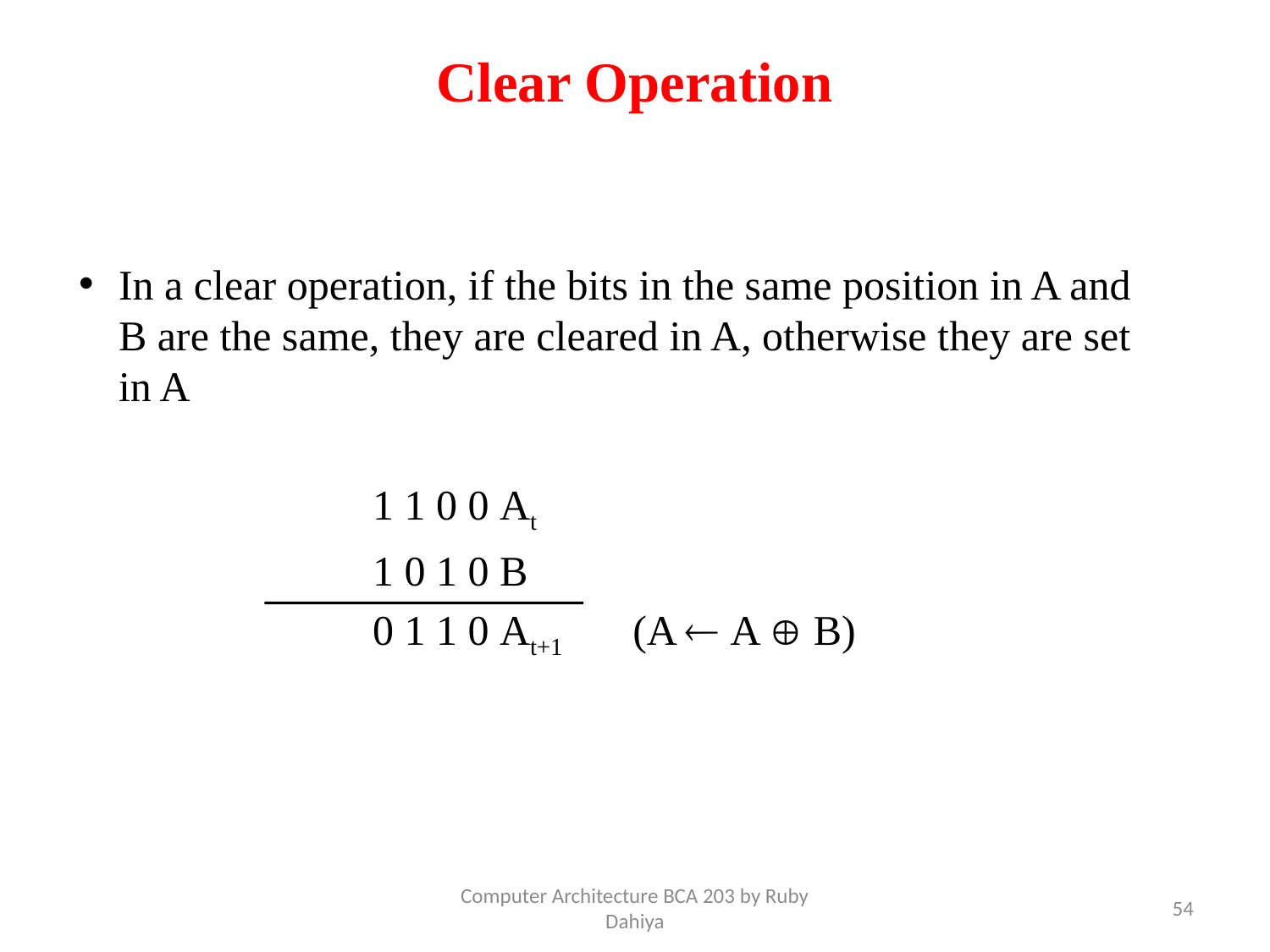

Clear Operation
In a clear operation, if the bits in the same position in A and B are the same, they are cleared in A, otherwise they are set in A

			1 1 0 0	At
			1 0 1 0	B
			0 1 1 0	At+1	 (A ← A ⊕ B)

Computer Architecture BCA 203 by Ruby Dahiya
54